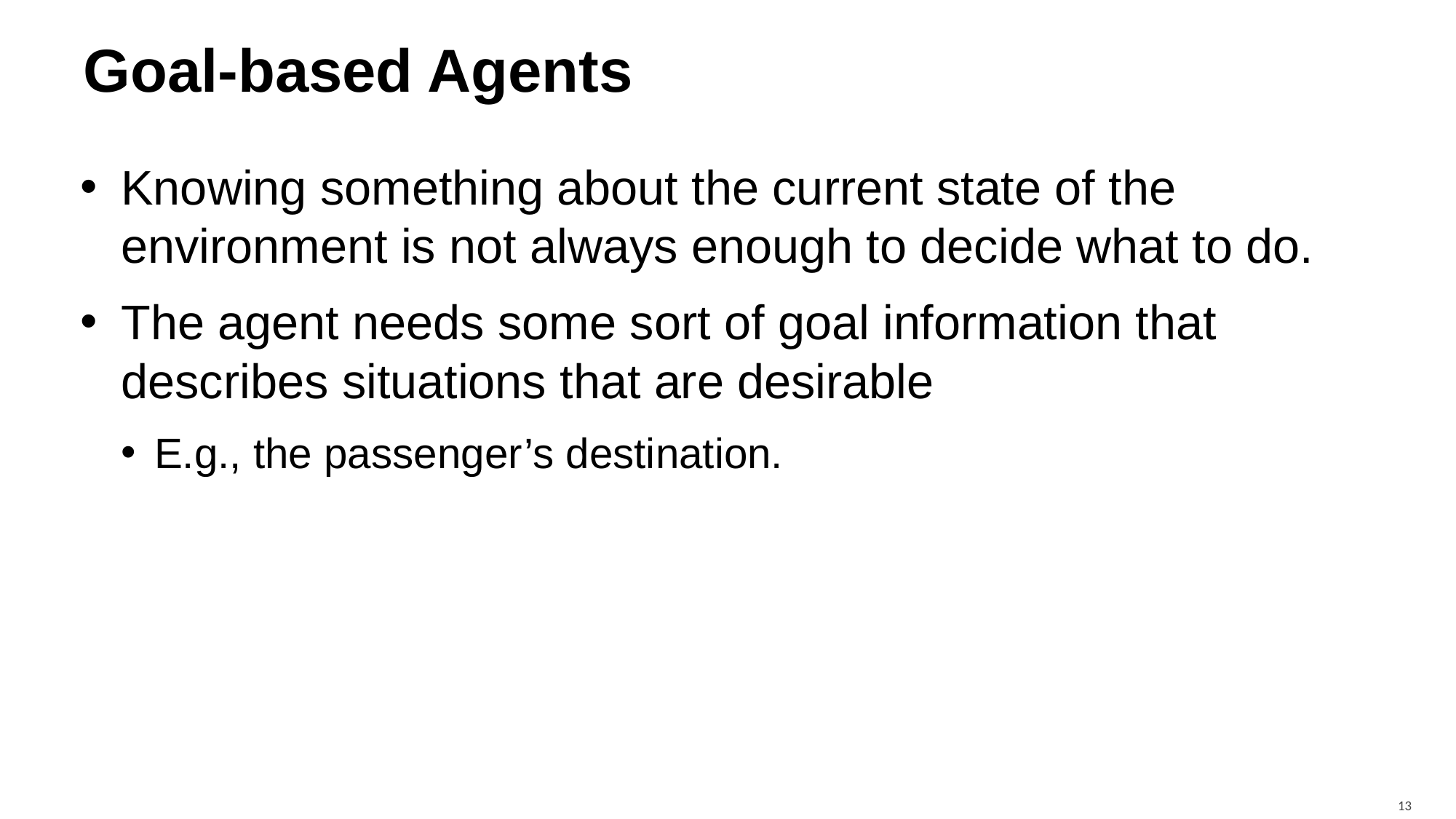

# Goal-based Agents
Knowing something about the current state of the environment is not always enough to decide what to do.
The agent needs some sort of goal information that describes situations that are desirable
E.g., the passenger’s destination.
13